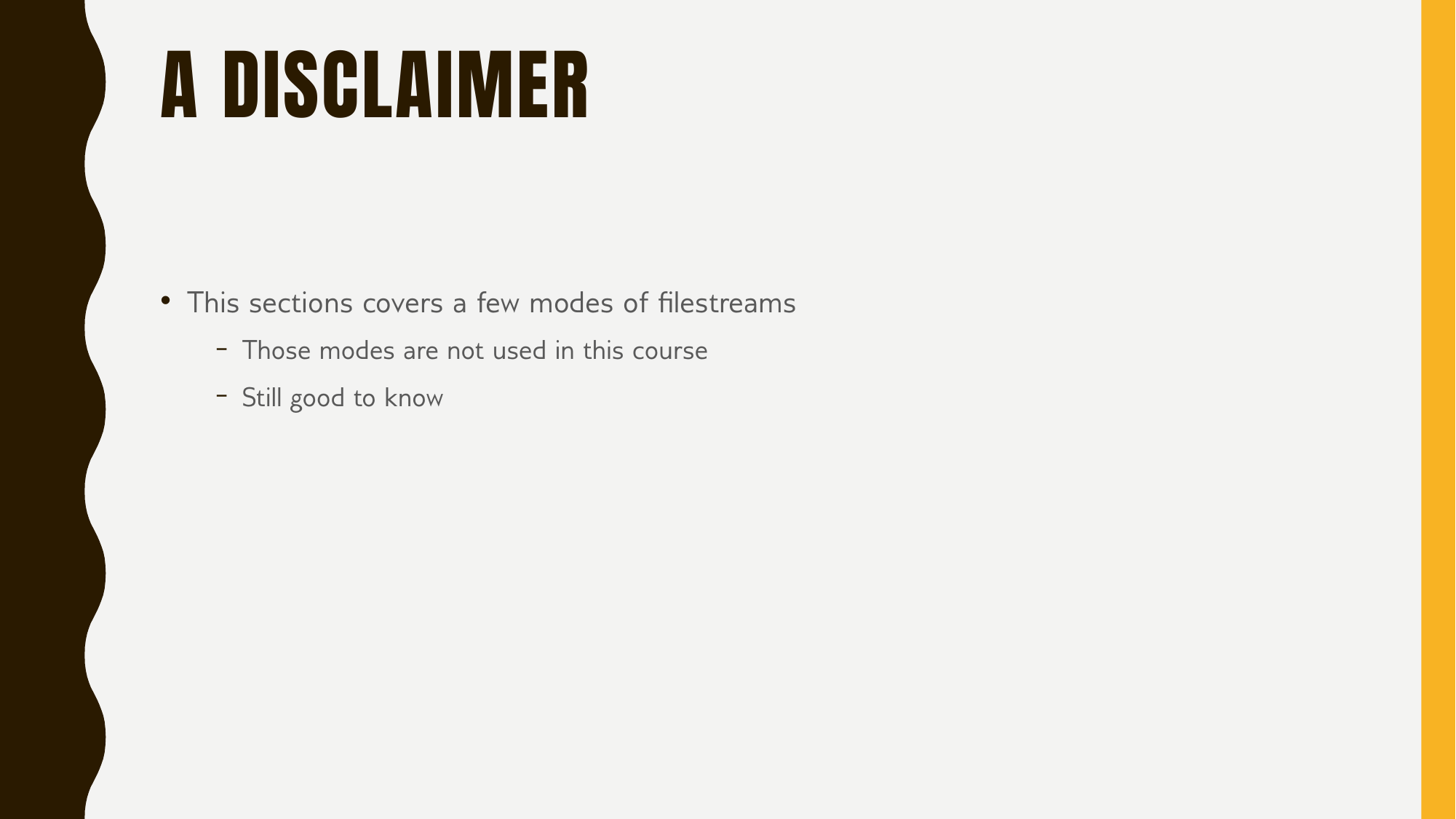

# A Disclaimer
This sections covers a few modes of filestreams
Those modes are not used in this course
Still good to know